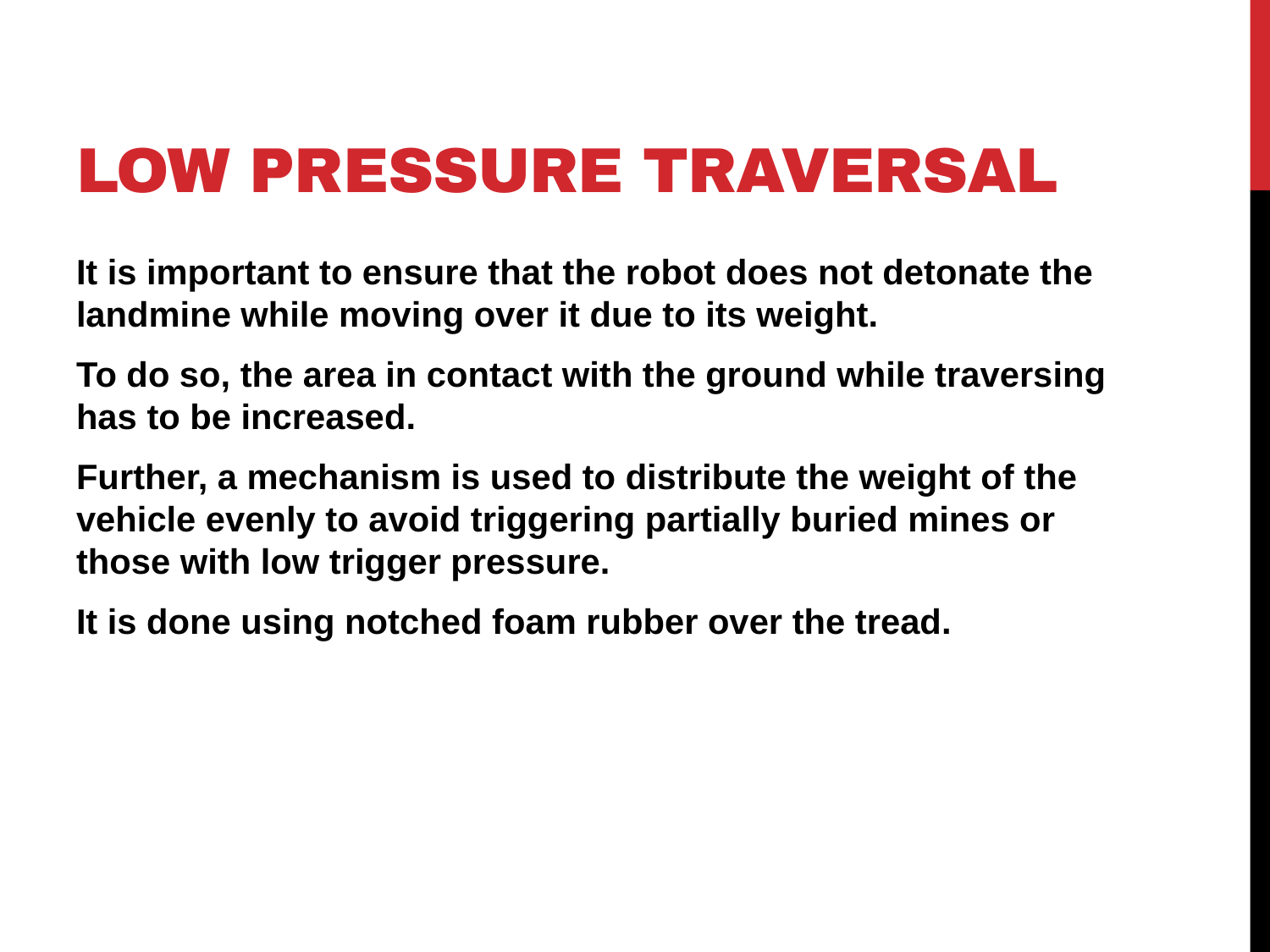

# Low pressure traversal
It is important to ensure that the robot does not detonate the landmine while moving over it due to its weight.
To do so, the area in contact with the ground while traversing has to be increased.
Further, a mechanism is used to distribute the weight of the vehicle evenly to avoid triggering partially buried mines or those with low trigger pressure.
It is done using notched foam rubber over the tread.